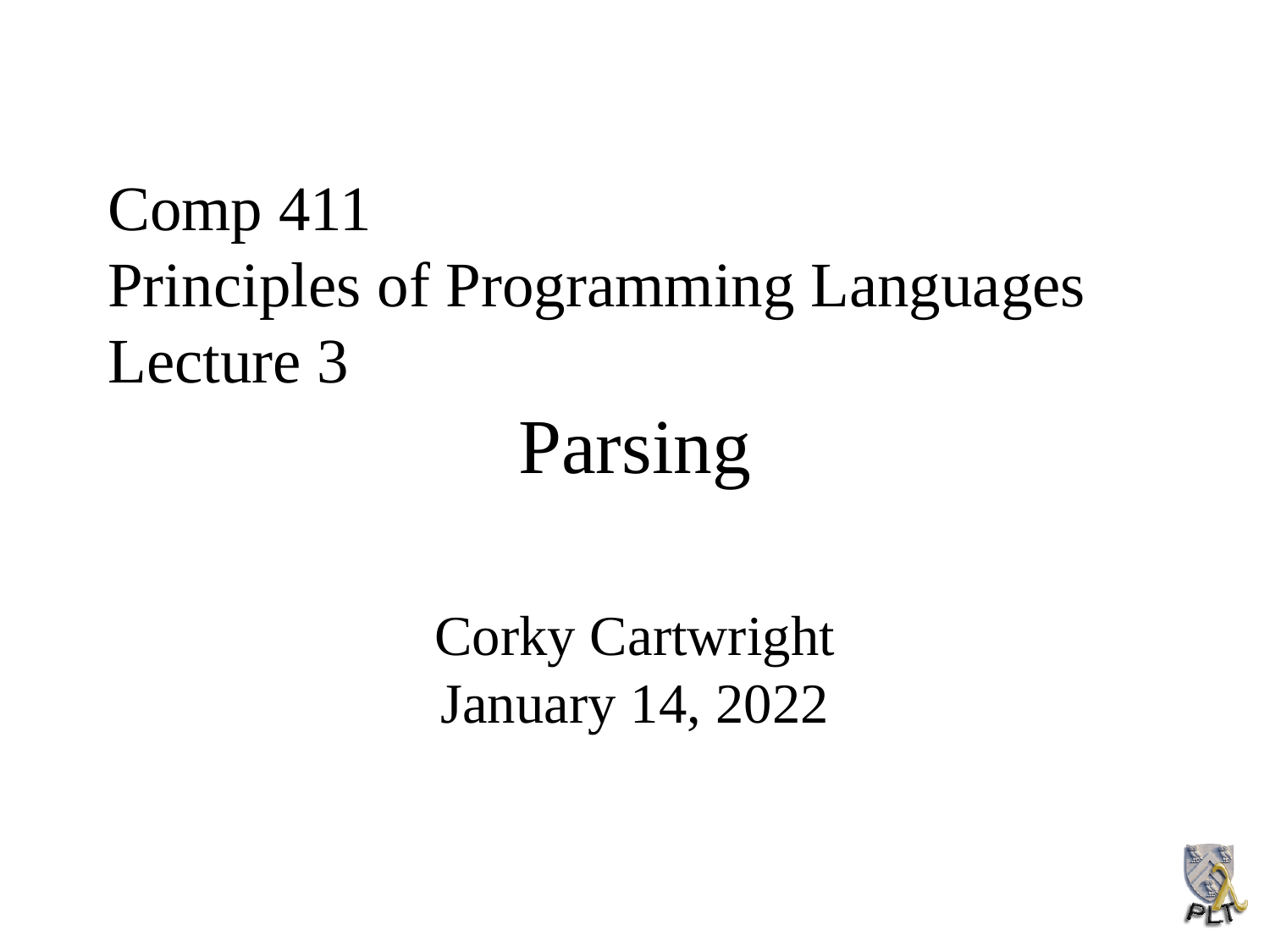

Comp 411
Principles of Programming Languages
Lecture 3
Parsing
Corky Cartwright
January 14, 2022